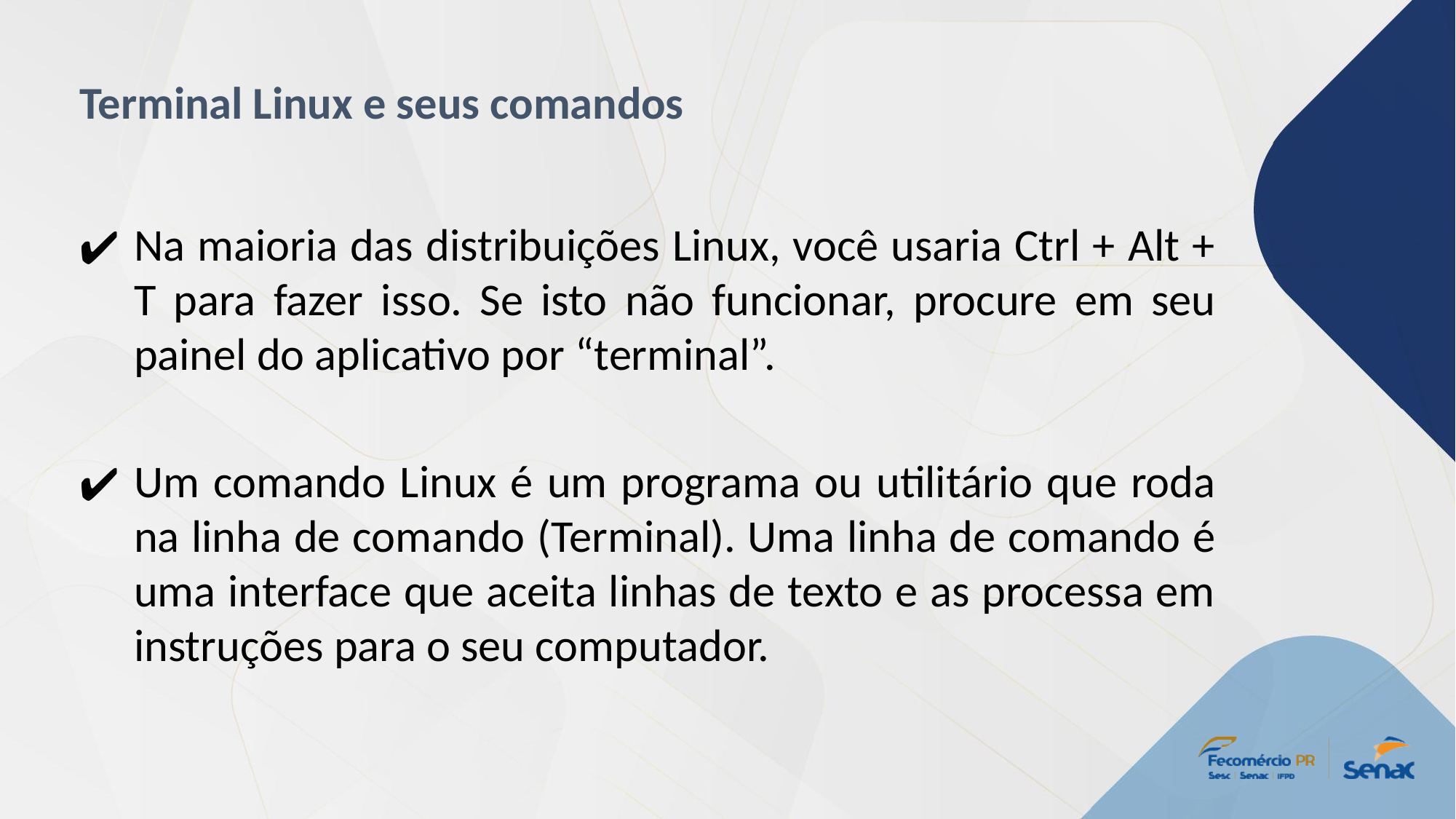

Terminal Linux e seus comandos
Na maioria das distribuições Linux, você usaria Ctrl + Alt + T para fazer isso. Se isto não funcionar, procure em seu painel do aplicativo por “terminal”.

Um comando Linux é um programa ou utilitário que roda na linha de comando (Terminal). Uma linha de comando é uma interface que aceita linhas de texto e as processa em instruções para o seu computador.